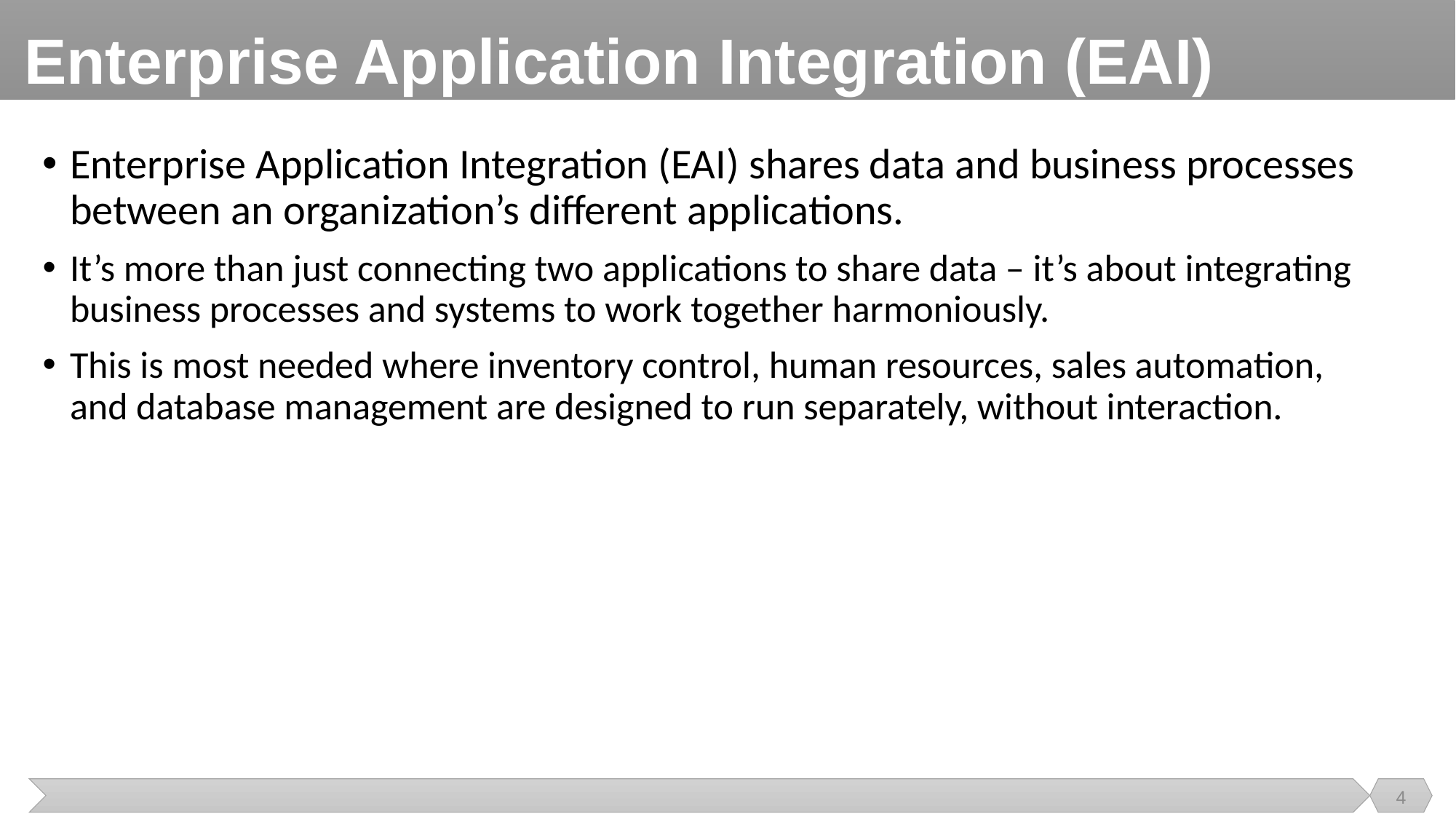

# Enterprise Application Integration (EAI)
Enterprise Application Integration (EAI) shares data and business processes between an organization’s different applications.
It’s more than just connecting two applications to share data – it’s about integrating business processes and systems to work together harmoniously.
This is most needed where inventory control, human resources, sales automation, and database management are designed to run separately, without interaction.
4